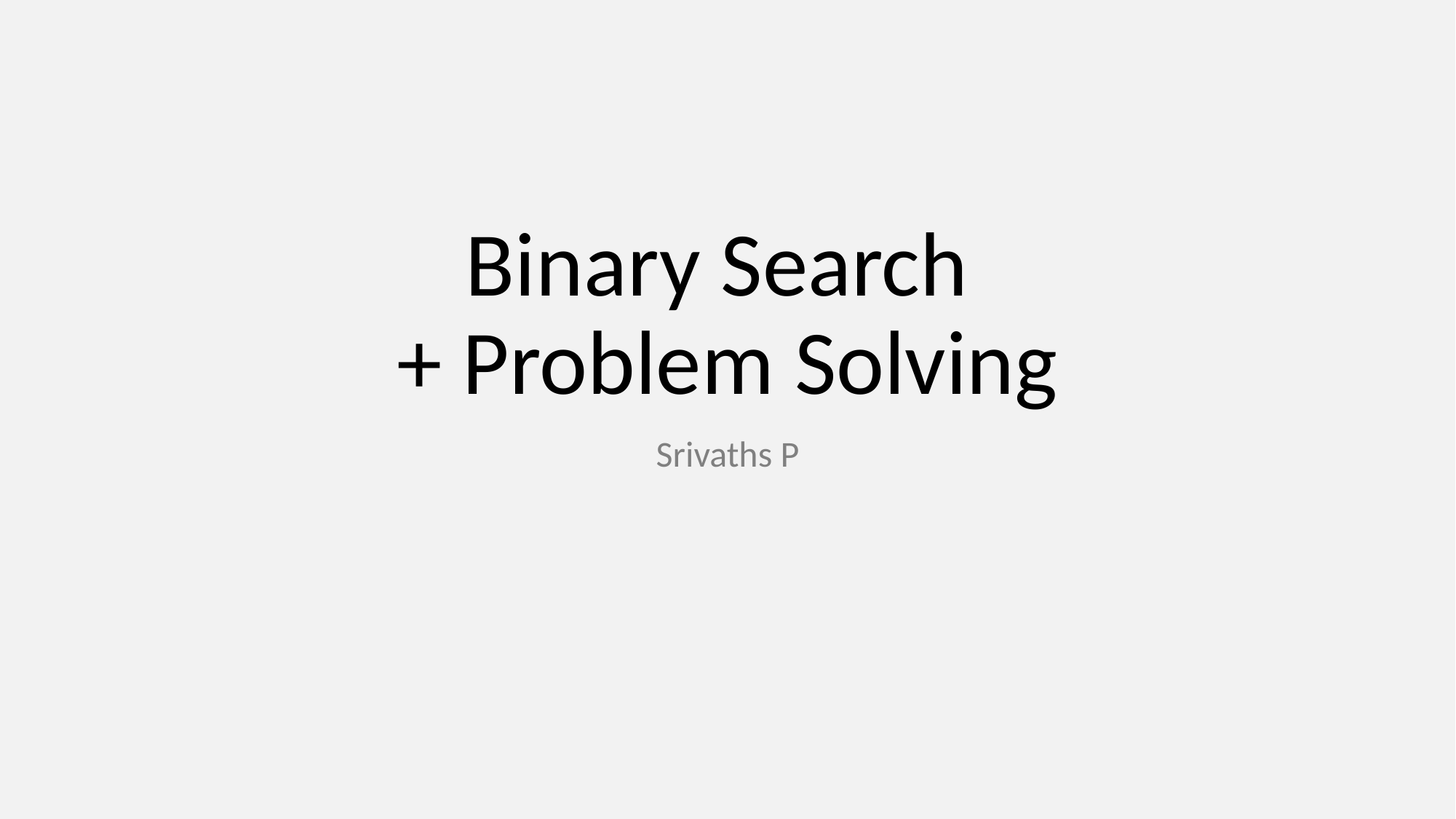

# Binary Search + Problem Solving
Srivaths P